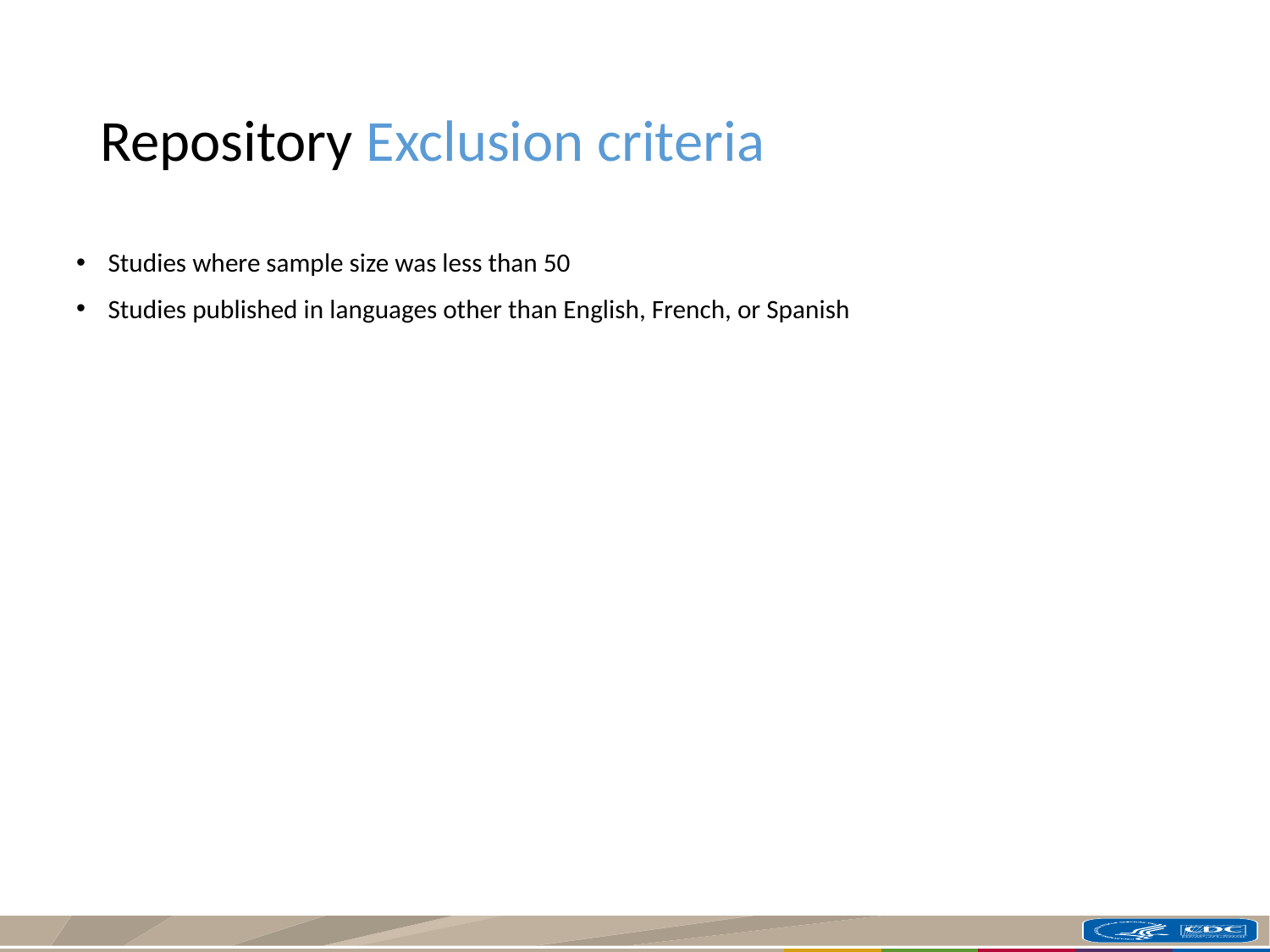

# Repository Exclusion criteria
Studies where sample size was less than 50
Studies published in languages other than English, French, or Spanish